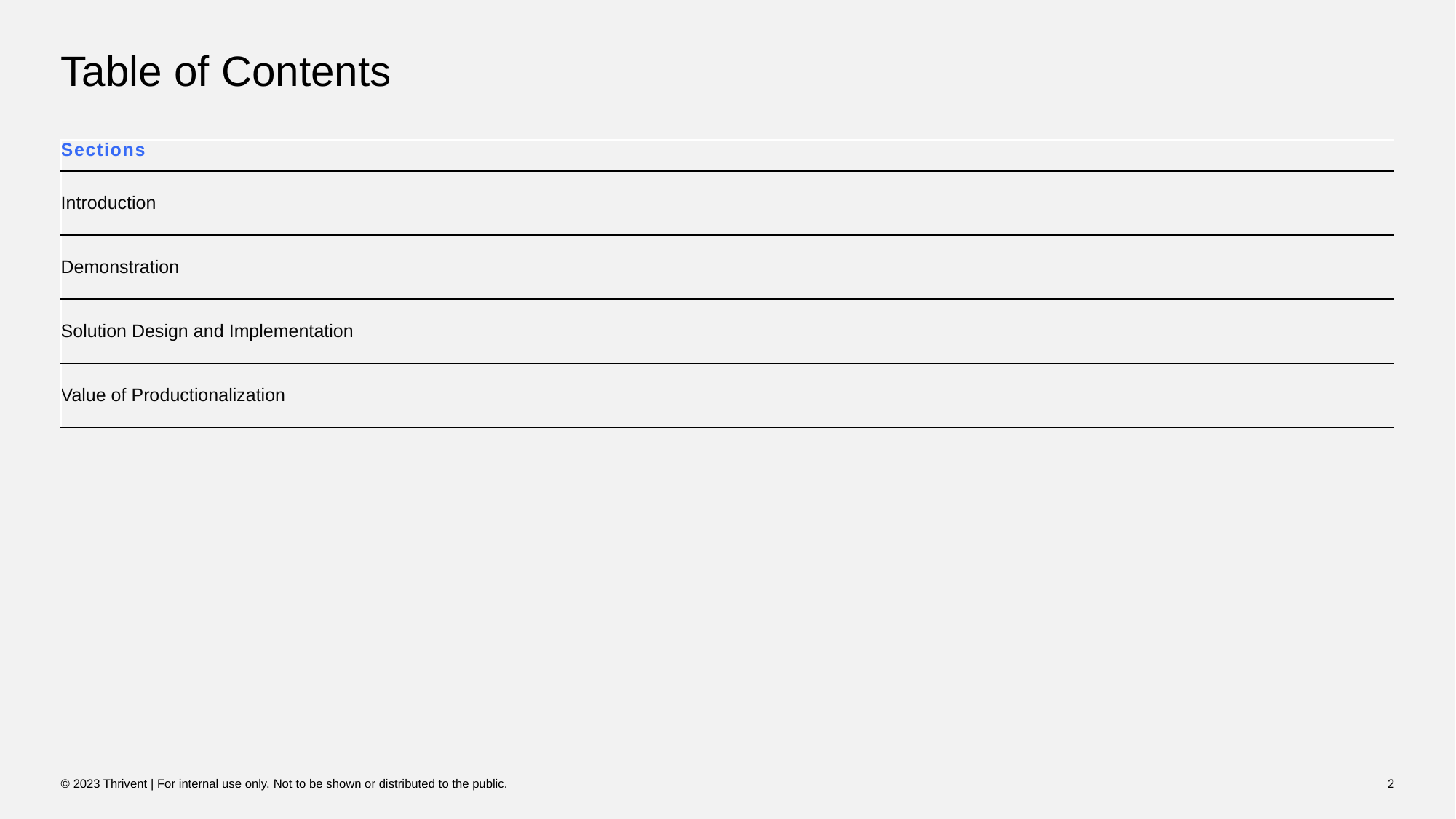

# Table of Contents
| Sections |
| --- |
| Introduction |
| Demonstration |
| Solution Design and Implementation |
| Value of Productionalization |
2